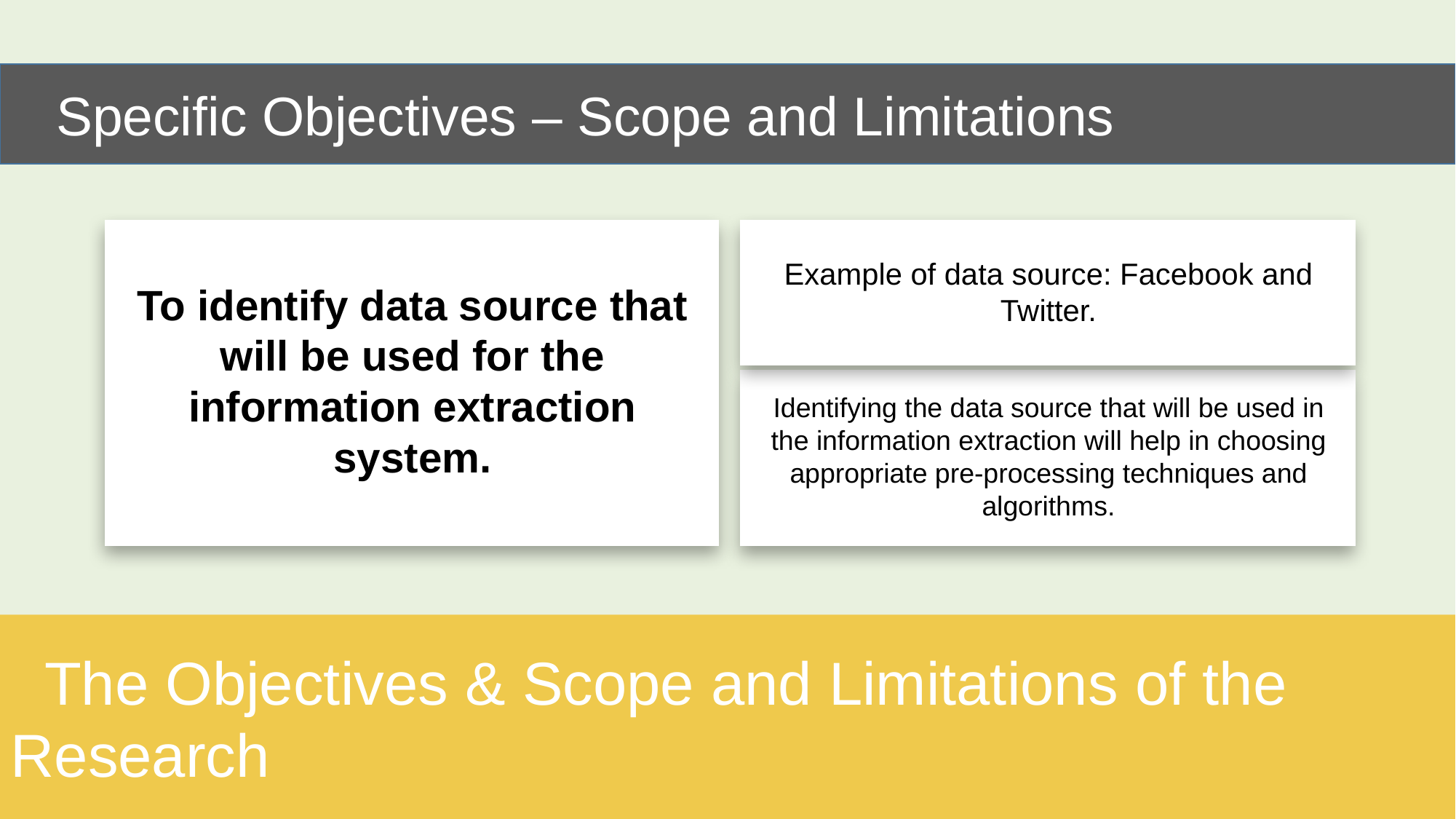

Specific Objectives – Scope and Limitations

To identify data source that will be used for the information extraction system.

Example of data source: Facebook and Twitter.

Identifying the data source that will be used in the information extraction will help in choosing appropriate pre-processing techniques and algorithms.
  The Objectives & Scope and Limitations of the Research